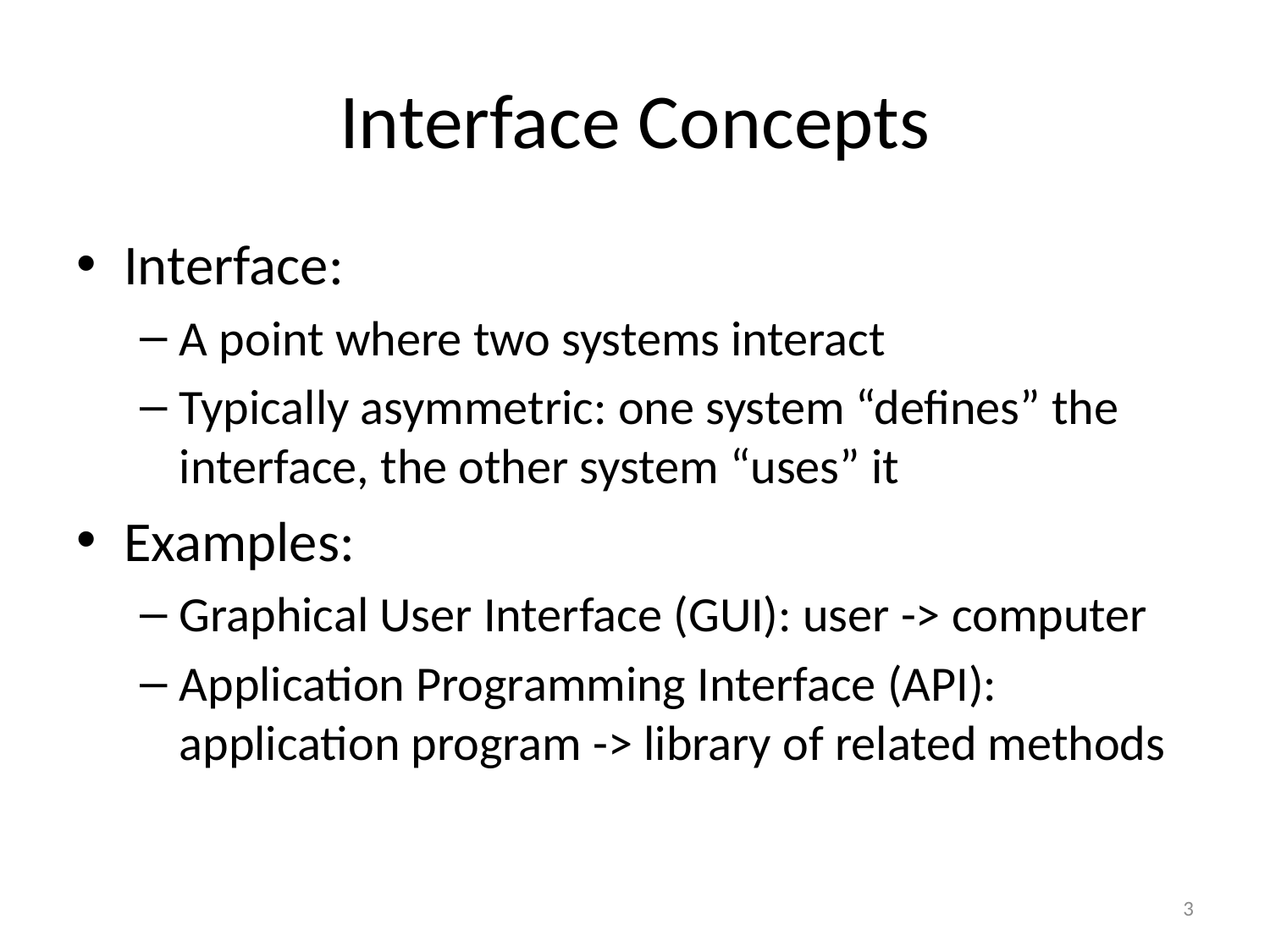

# Interface Concepts
Interface:
A point where two systems interact
Typically asymmetric: one system “defines” the interface, the other system “uses” it
Examples:
Graphical User Interface (GUI): user -> computer
Application Programming Interface (API): application program -> library of related methods
3